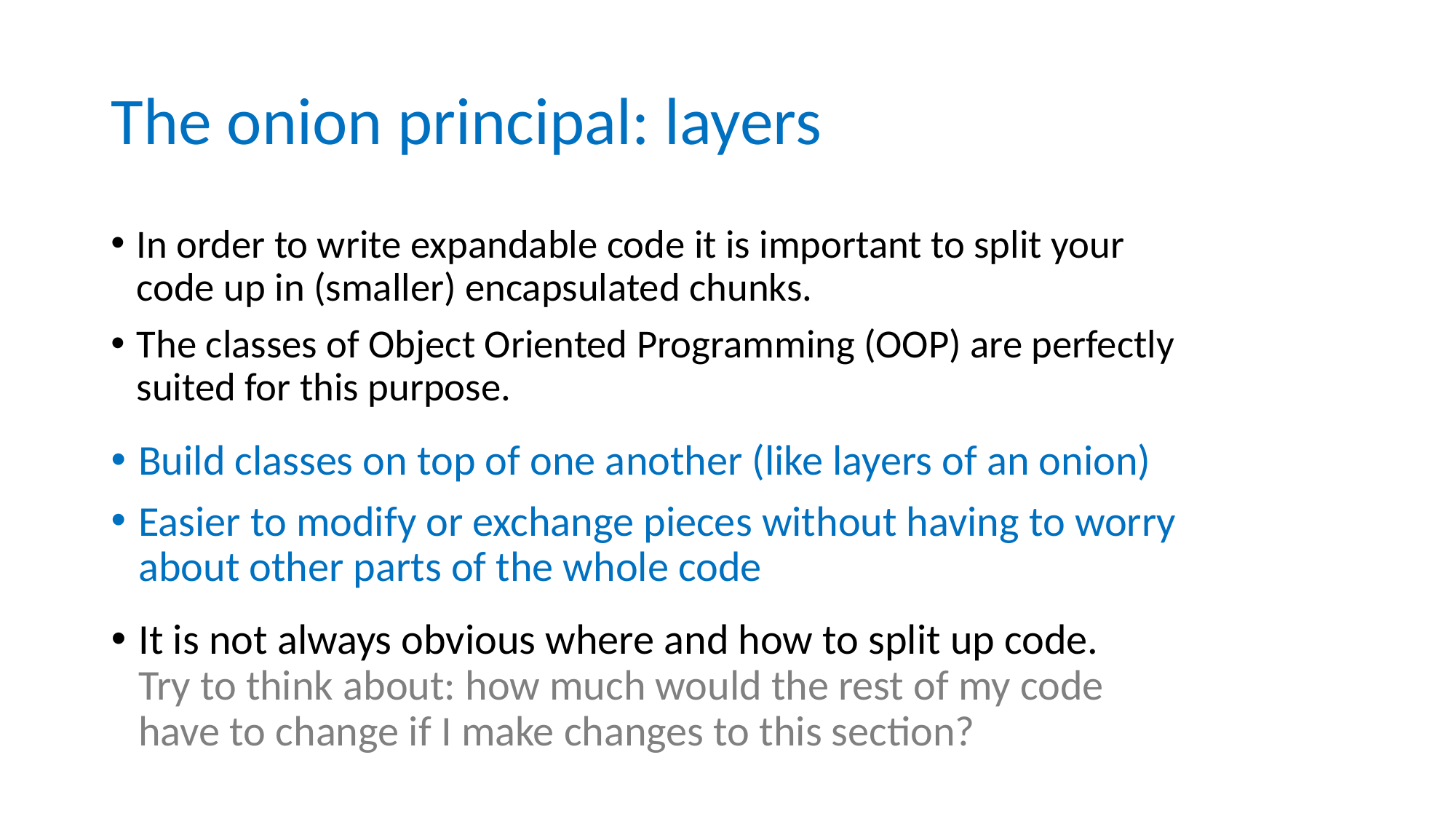

# The onion principal: layers
In order to write expandable code it is important to split your code up in (smaller) encapsulated chunks.
The classes of Object Oriented Programming (OOP) are perfectly suited for this purpose.
Build classes on top of one another (like layers of an onion)
Easier to modify or exchange pieces without having to worry about other parts of the whole code
It is not always obvious where and how to split up code.
Try to think about: how much would the rest of my code have to change if I make changes to this section?